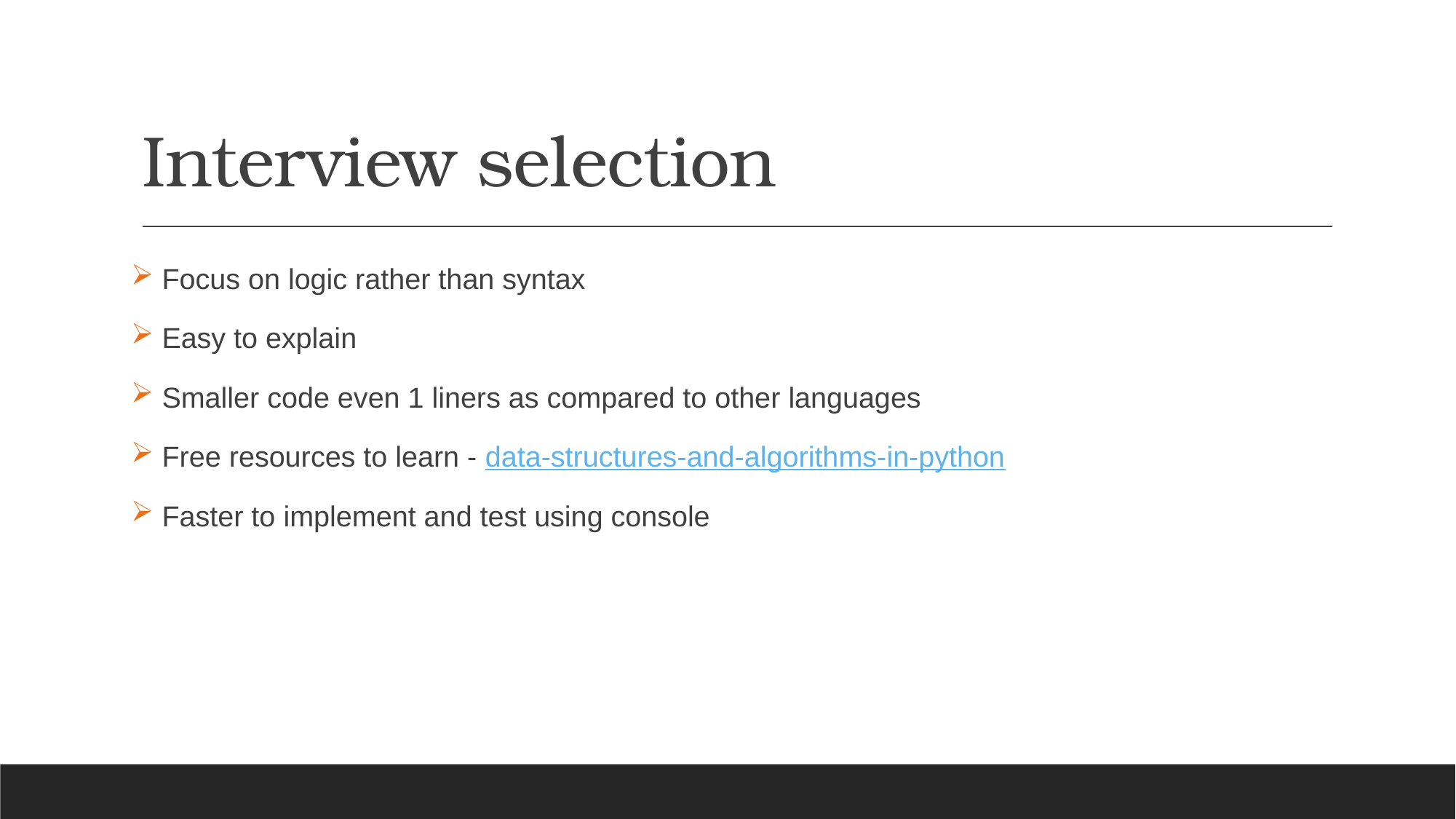

# Interview selection
 Focus on logic rather than syntax
 Easy to explain
 Smaller code even 1 liners as compared to other languages
 Free resources to learn - data-structures-and-algorithms-in-python
 Faster to implement and test using console